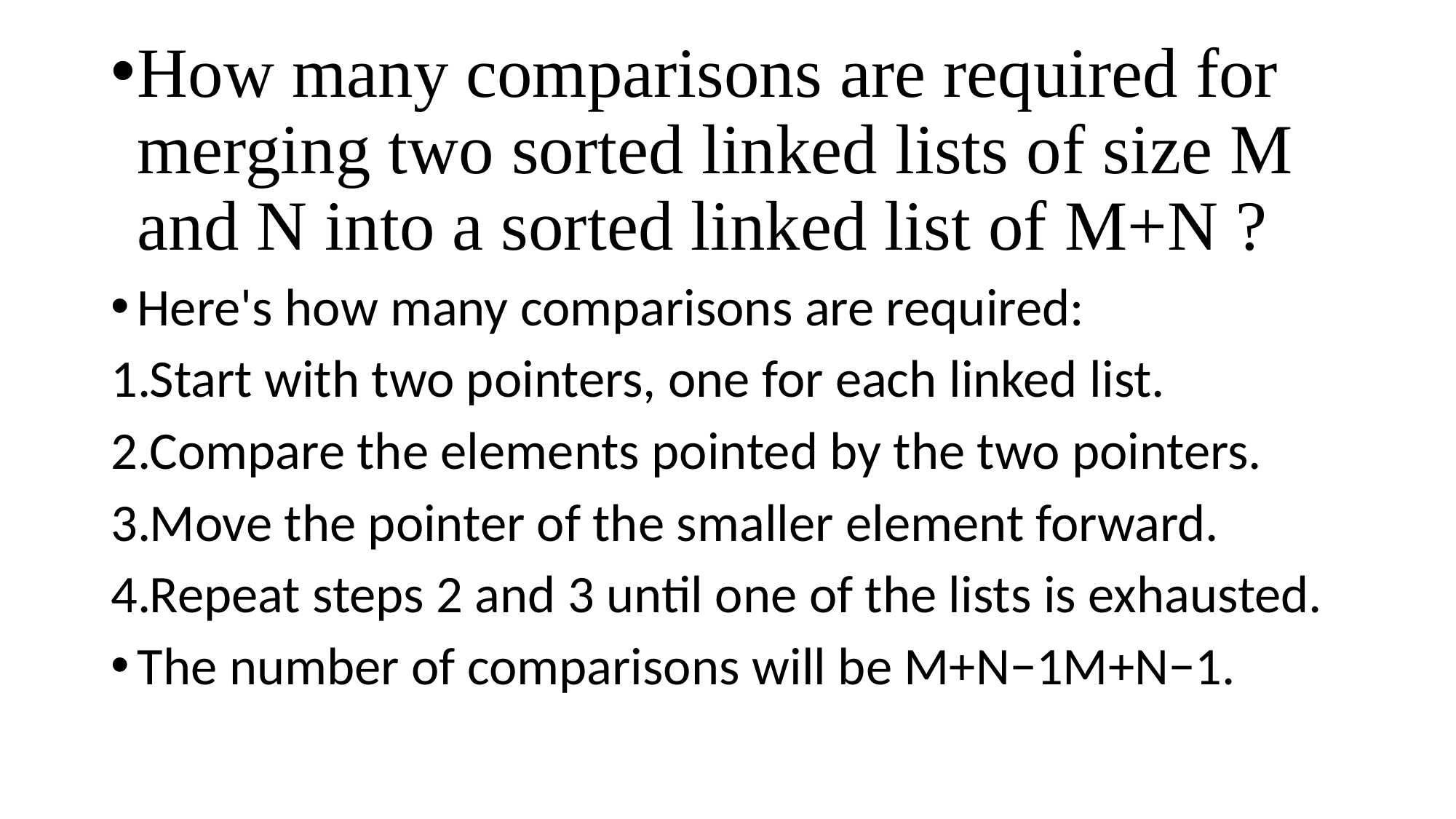

How many comparisons are required for merging two sorted linked lists of size M and N into a sorted linked list of M+N ?
Here's how many comparisons are required:
Start with two pointers, one for each linked list.
Compare the elements pointed by the two pointers.
Move the pointer of the smaller element forward.
Repeat steps 2 and 3 until one of the lists is exhausted.
The number of comparisons will be M+N−1M+N−1.